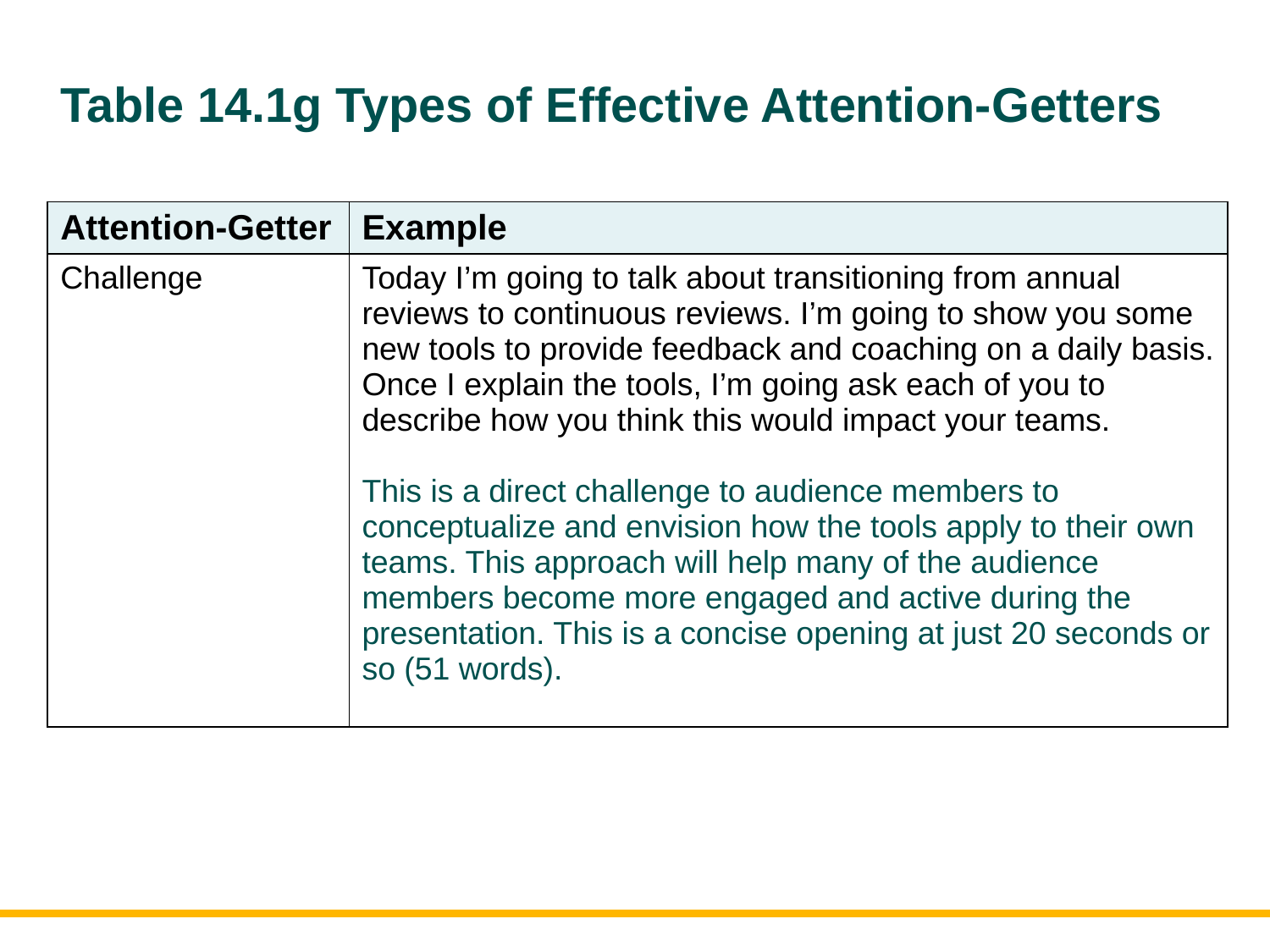

# Table 14.1g Types of Effective Attention-Getters
| Attention-Getter | Example |
| --- | --- |
| Challenge | Today I’m going to talk about transitioning from annual reviews to continuous reviews. I’m going to show you some new tools to provide feedback and coaching on a daily basis. Once I explain the tools, I’m going ask each of you to describe how you think this would impact your teams. This is a direct challenge to audience members to conceptualize and envision how the tools apply to their own teams. This approach will help many of the audience members become more engaged and active during the presentation. This is a concise opening at just 20 seconds or so (51 words). |